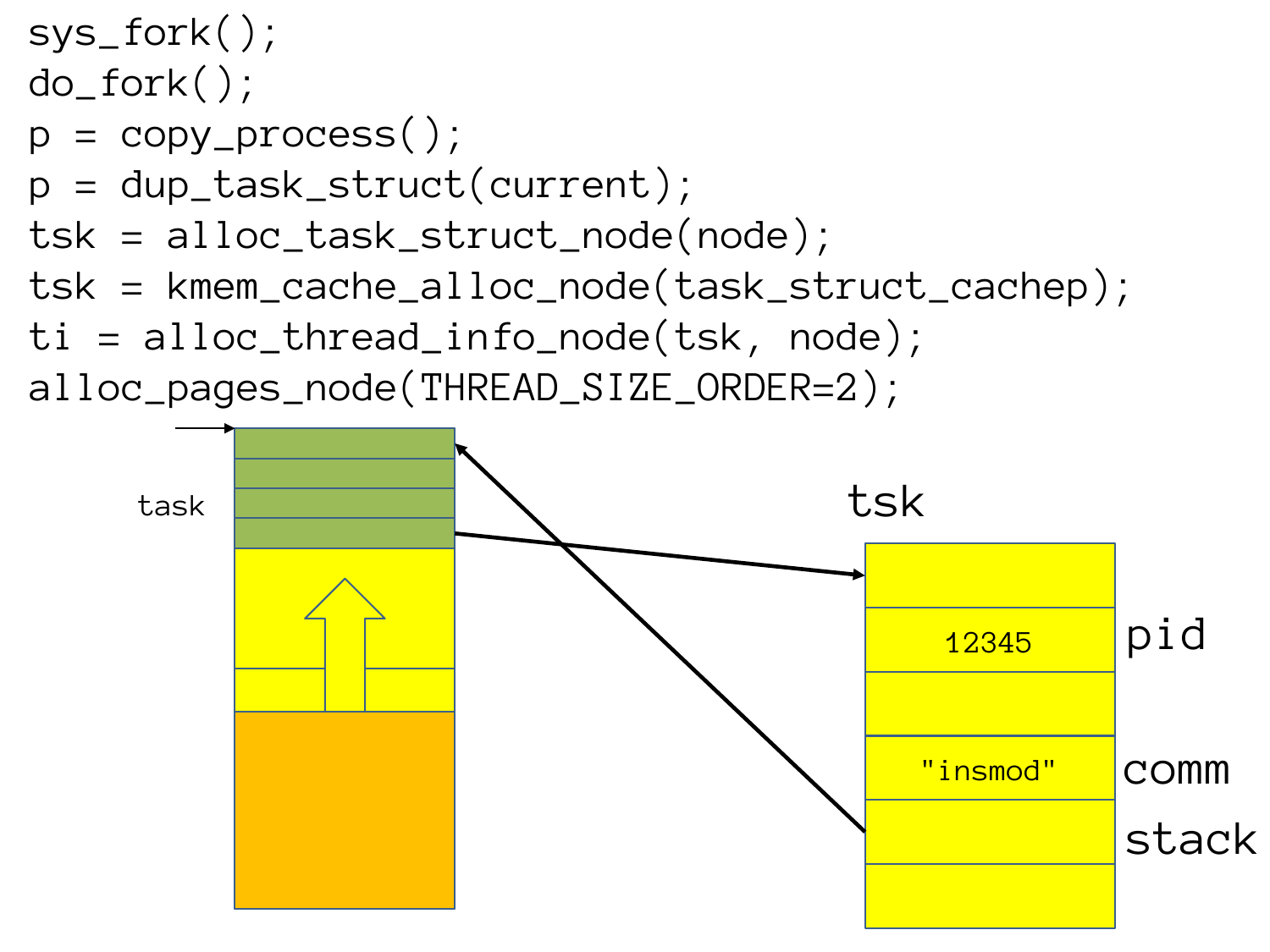

fork()
-------------------------------------
sys_fork();
do_fork();
p = copy_process();
p = dup_task_struct(current);
tsk = alloc_task_struct_node(node);
tsk = kmem_cache_alloc_node(task_struct_cachep);
ti = alloc_thread_info_node(tsk, node);
alloc_pages_node(THREAD_SIZE_ORDER=2);

tsk
task

pid
12345

comm
"insmod"

stack